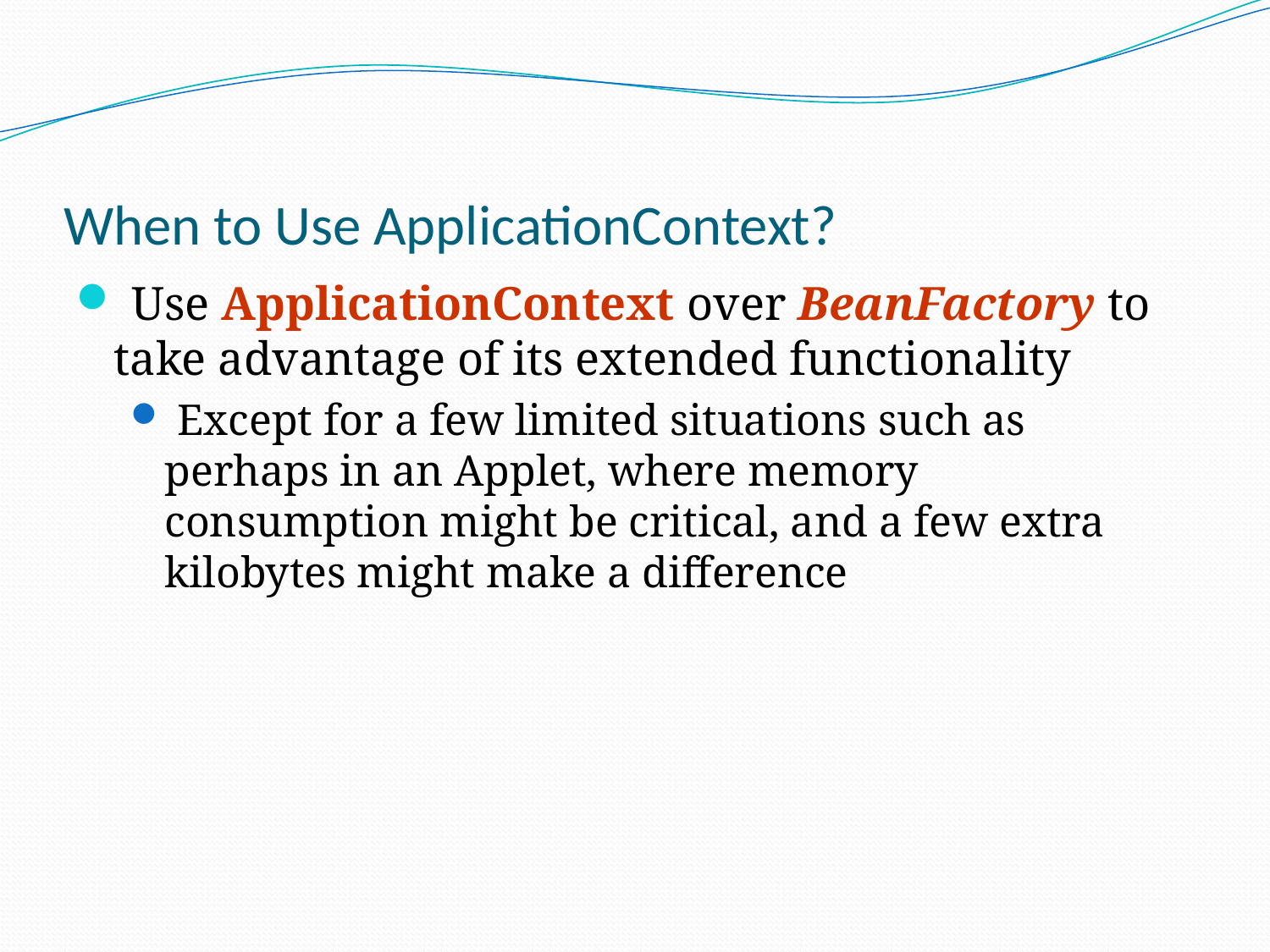

# When to Use ApplicationContext?
 Use ApplicationContext over BeanFactory to take advantage of its extended functionality
 Except for a few limited situations such as perhaps in an Applet, where memory consumption might be critical, and a few extra kilobytes might make a difference